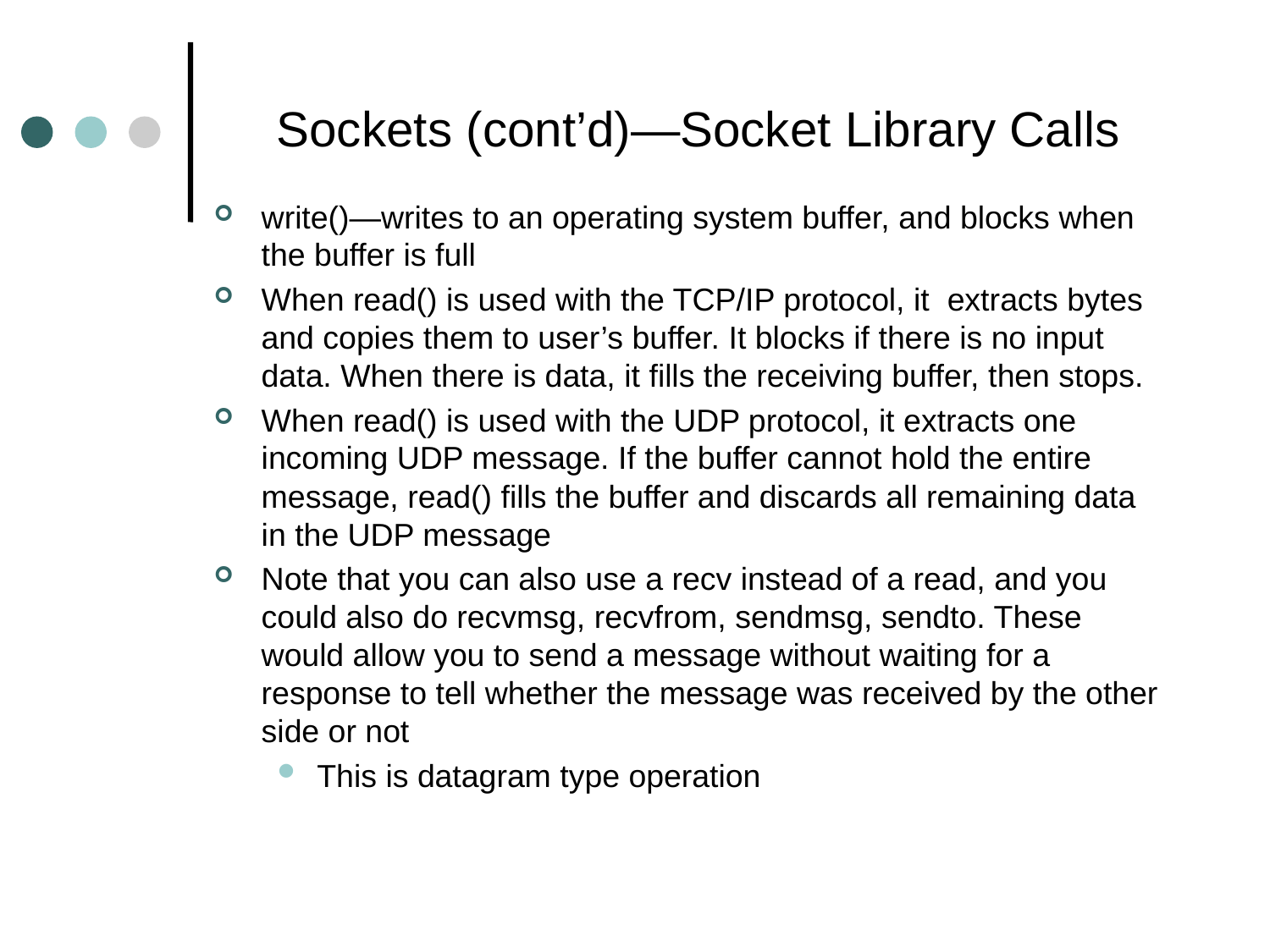

# Sockets (cont’d)—Socket Library Calls
write()—writes to an operating system buffer, and blocks when the buffer is full
When read() is used with the TCP/IP protocol, it  extracts bytes and copies them to user’s buffer. It blocks if there is no input data. When there is data, it fills the receiving buffer, then stops.
When read() is used with the UDP protocol, it extracts one incoming UDP message. If the buffer cannot hold the entire message, read() fills the buffer and discards all remaining data in the UDP message
Note that you can also use a recv instead of a read, and you could also do recvmsg, recvfrom, sendmsg, sendto. These would allow you to send a message without waiting for a response to tell whether the message was received by the other side or not
This is datagram type operation